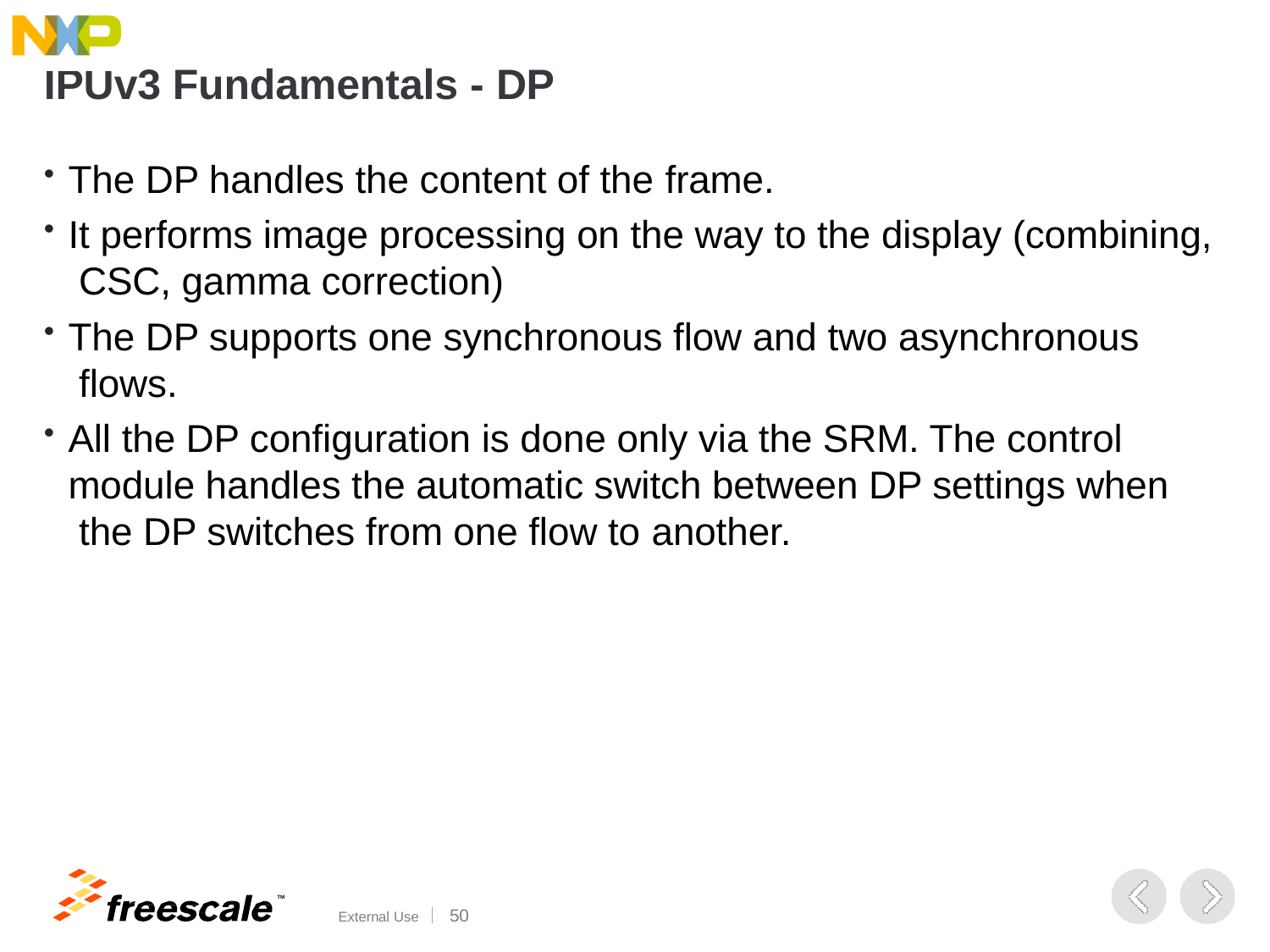

# IPUv3 Fundamentals - DP
The DP handles the content of the frame.
It performs image processing on the way to the display (combining,  CSC, gamma correction)
The DP supports one synchronous flow and two asynchronous  flows.
All the DP configuration is done only via the SRM. The control  module handles the automatic switch between DP settings when  the DP switches from one flow to another.
TM
External Use	50